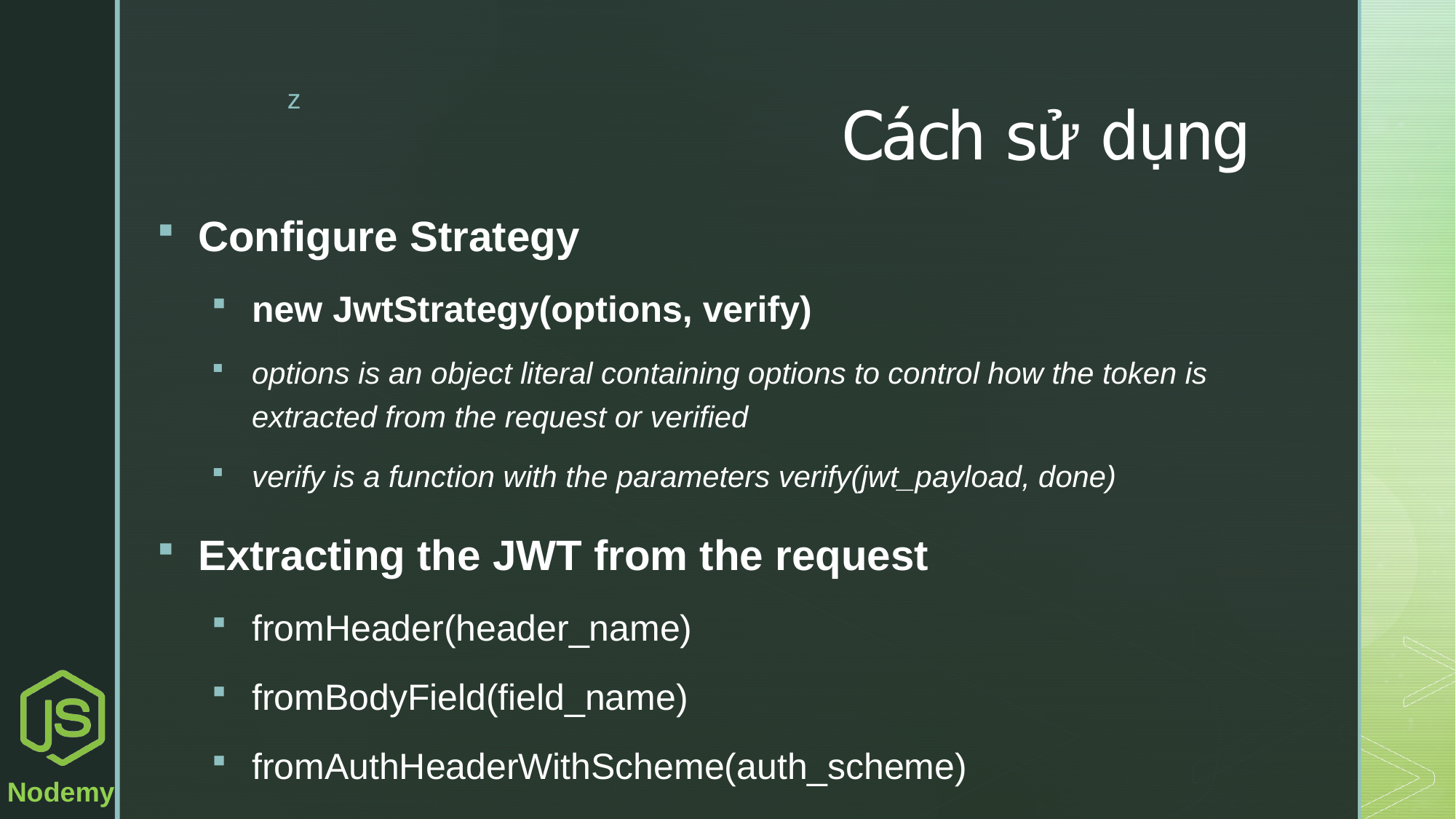

# Cách sử dụng
Configure Strategy
new JwtStrategy(options, verify)
options is an object literal containing options to control how the token is extracted from the request or verified
verify is a function with the parameters verify(jwt_payload, done)
Extracting the JWT from the request
fromHeader(header_name)
fromBodyField(field_name)
fromAuthHeaderWithScheme(auth_scheme)